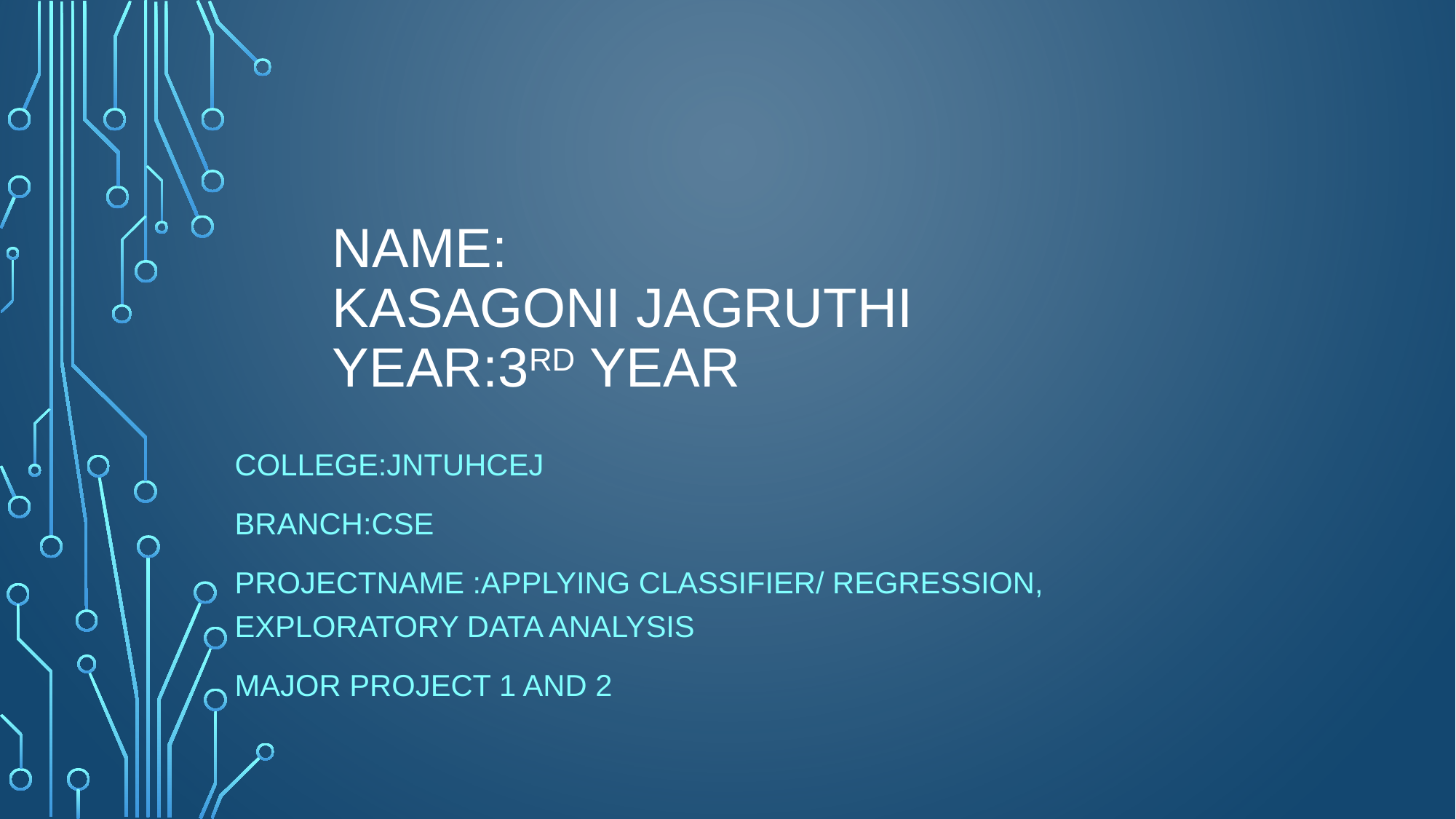

# NAME: KASAGONI JAGRUTHI YEAR:3rd YEAR
COLLEGE:JNTUHCEJ
BRANCH:CSE
PROJECTNAME :applying classifier/ regression, Exploratory Data Analysis
MAJOR PROJECT 1 and 2